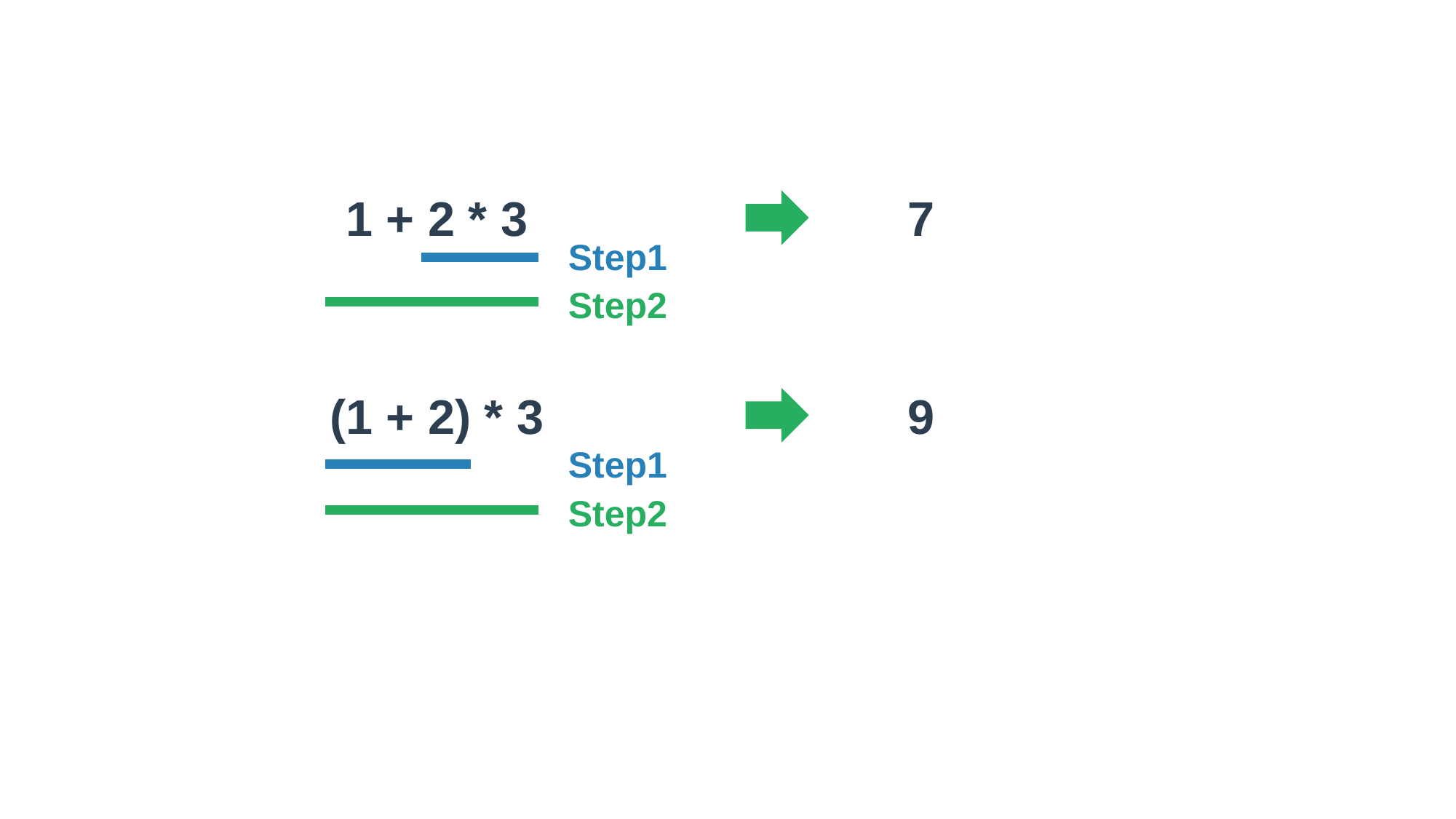

7
1 + 2 * 3

Step1
Step2
9
(1 + 2) * 3

Step1
Step2